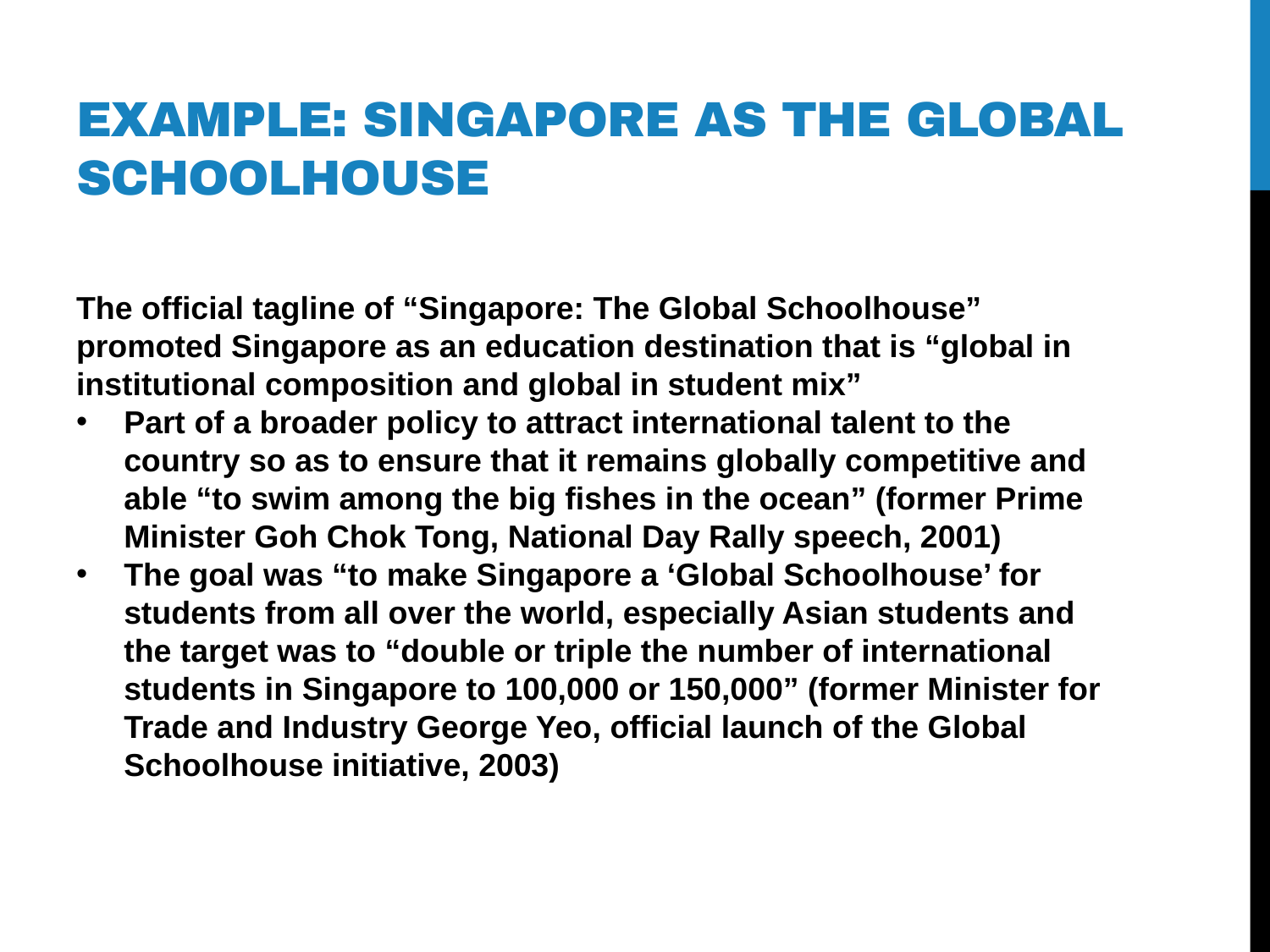

# Example: Singapore as the global schoolhouse

The official tagline of “Singapore: The Global Schoolhouse” promoted Singapore as an education destination that is “global in institutional composition and global in student mix”
Part of a broader policy to attract international talent to the country so as to ensure that it remains globally competitive and able “to swim among the big fishes in the ocean” (former Prime Minister Goh Chok Tong, National Day Rally speech, 2001)
The goal was “to make Singapore a ‘Global Schoolhouse’ for students from all over the world, especially Asian students and the target was to “double or triple the number of international students in Singapore to 100,000 or 150,000” (former Minister for Trade and Industry George Yeo, official launch of the Global Schoolhouse initiative, 2003)